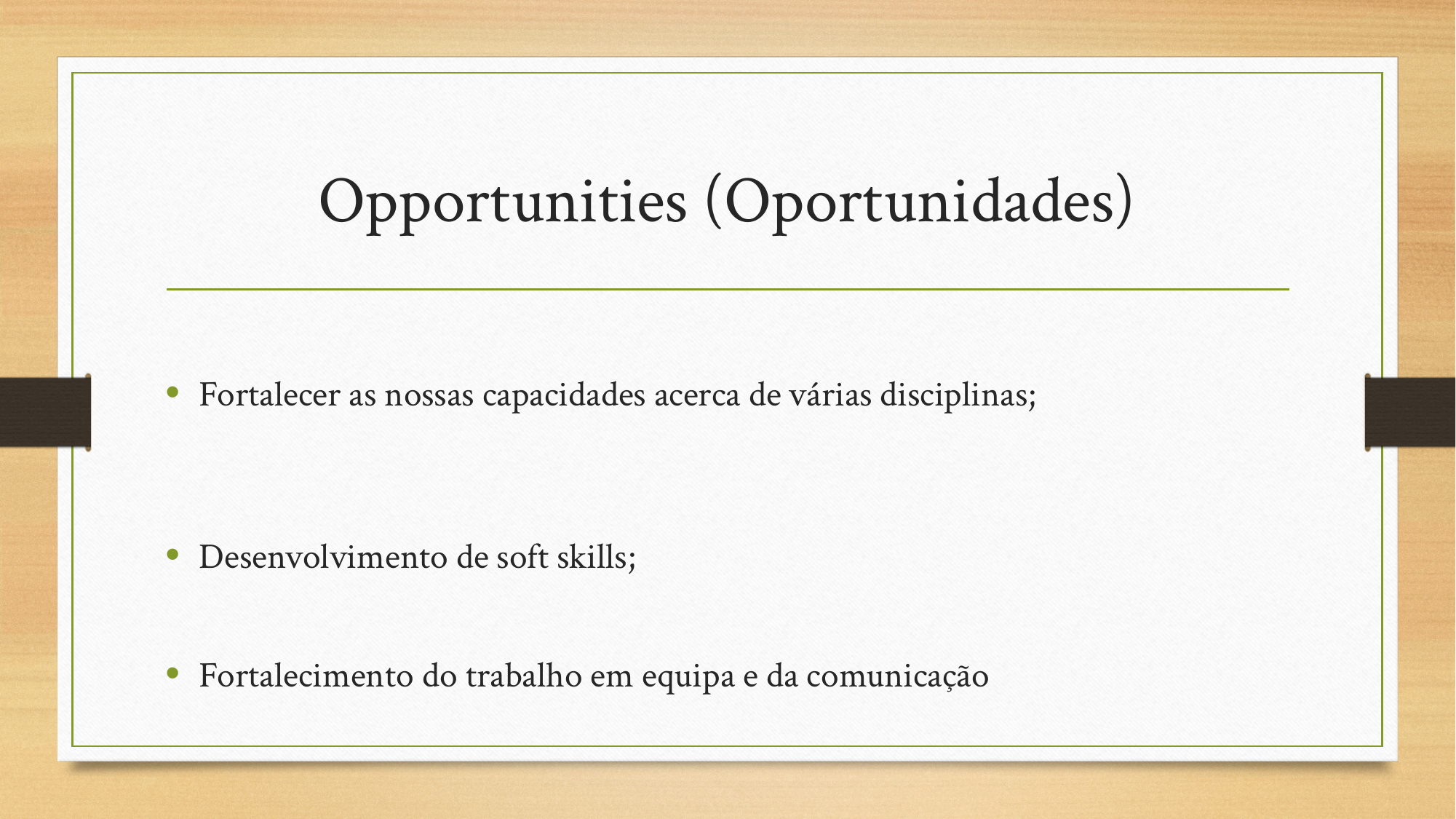

# Opportunities (Oportunidades)

Fortalecer as nossas capacidades acerca de várias disciplinas;

Desenvolvimento de soft skills;

Fortalecimento do trabalho em equipa e da comunicação